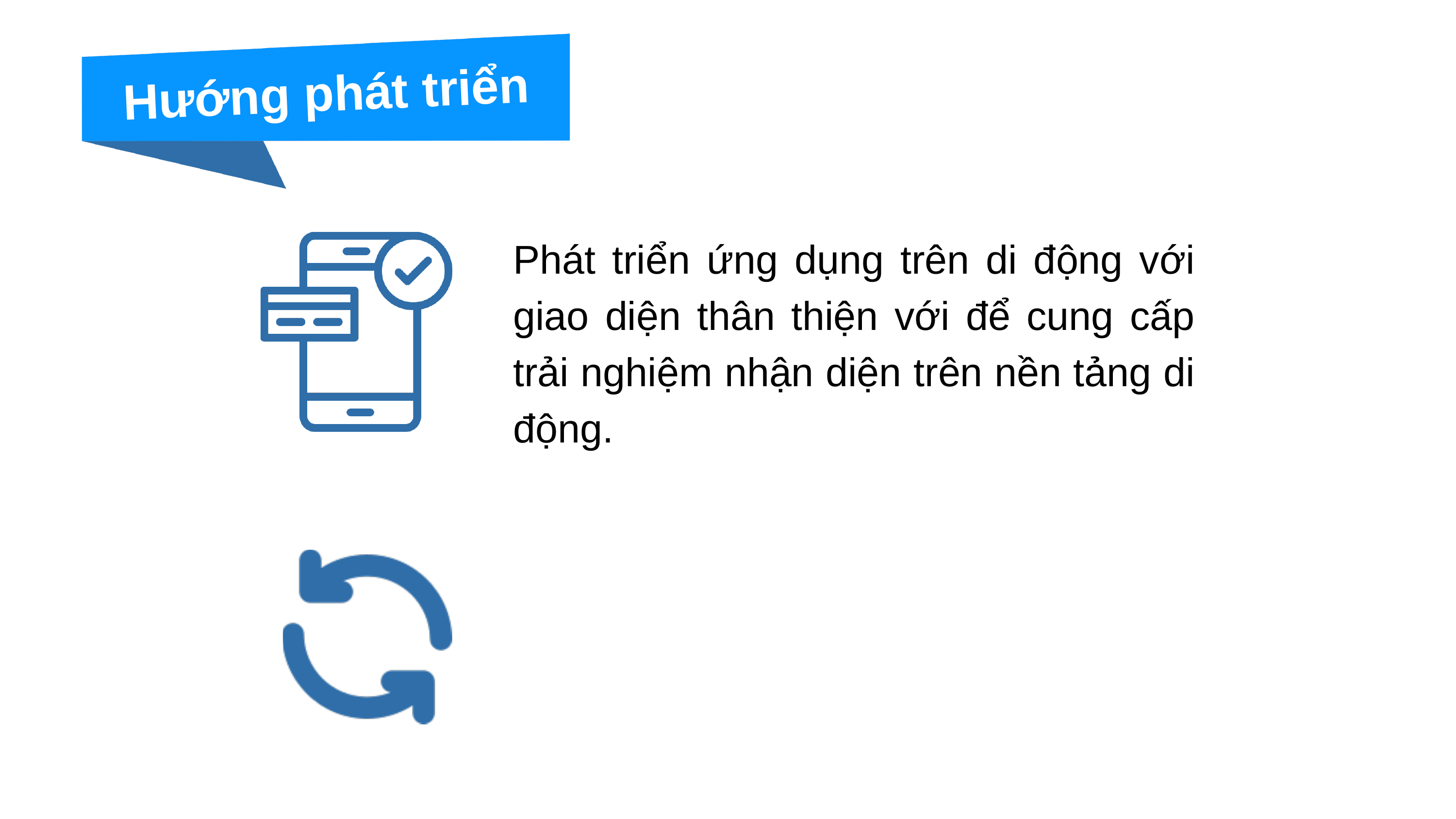

Hướng phát triển
Phát triển ứng dụng trên di động với giao diện thân thiện với để cung cấp trải nghiệm nhận diện trên nền tảng di động.